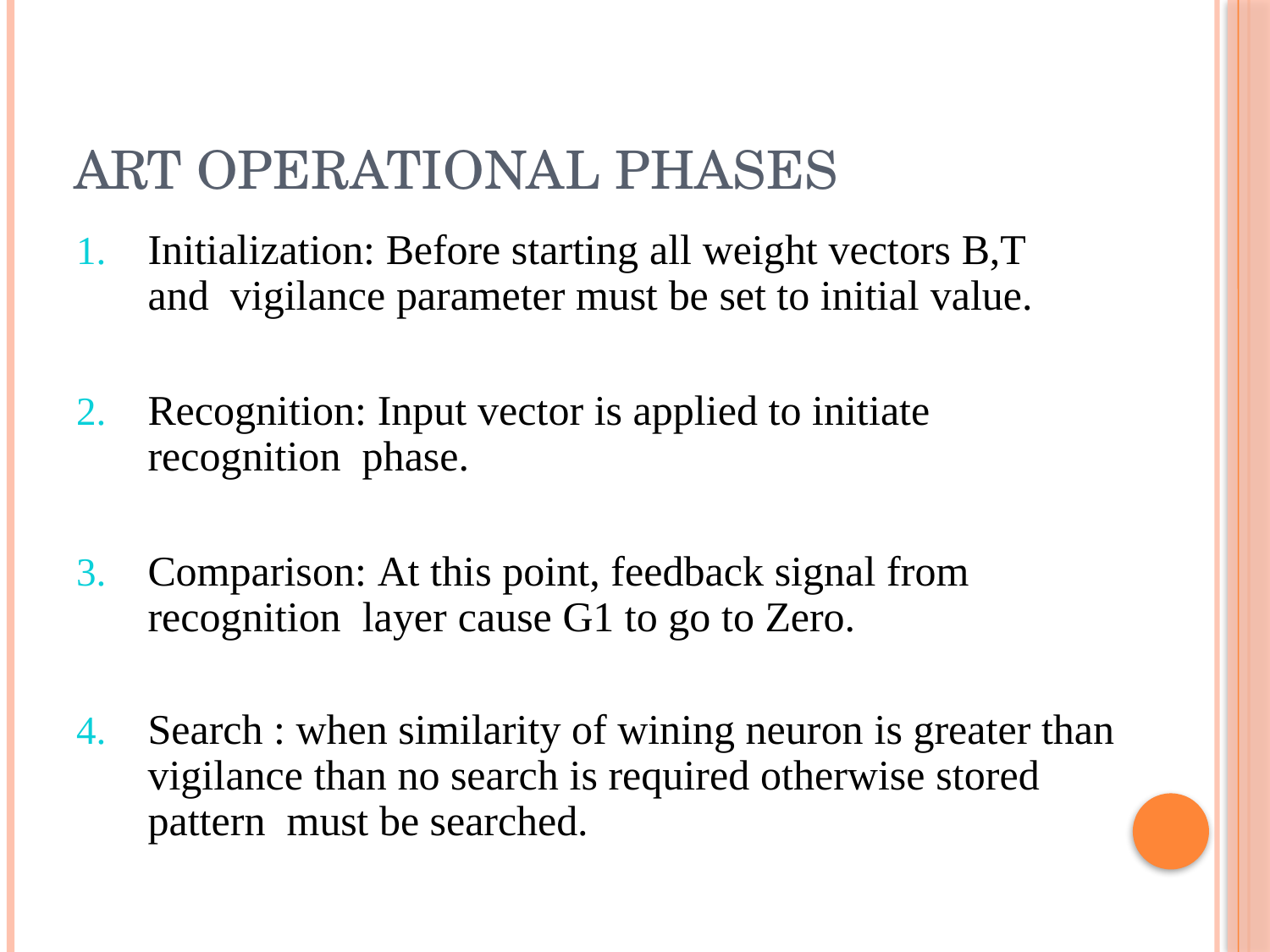

# ART Operational Phases
Initialization: Before starting all weight vectors B,T and  vigilance parameter must be set to initial value.

Recognition: Input vector is applied to initiate recognition  phase.

Comparison: At this point, feedback signal from recognition  layer cause G1 to go to Zero.

Search : when similarity of wining neuron is greater than  vigilance than no search is required otherwise stored pattern  must be searched.